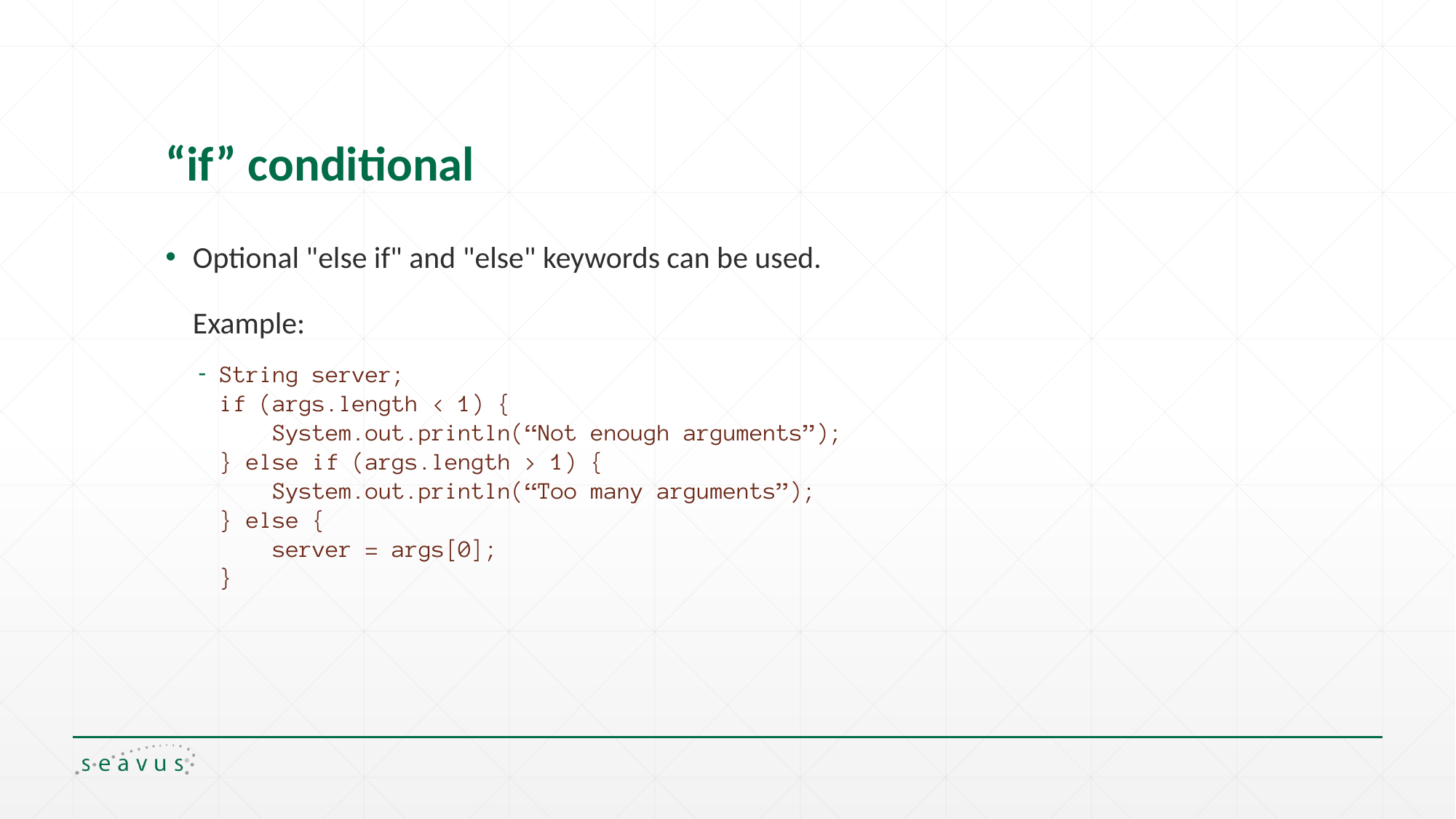

# “if” conditional
Optional "else if" and "else" keywords can be used.
Example:
String server;
if (args.length < 1) {
    System.out.println(“Not enough arguments”);
} else if (args.length > 1) {
    System.out.println(“Too many arguments”);
} else {
    server = args[0];
}